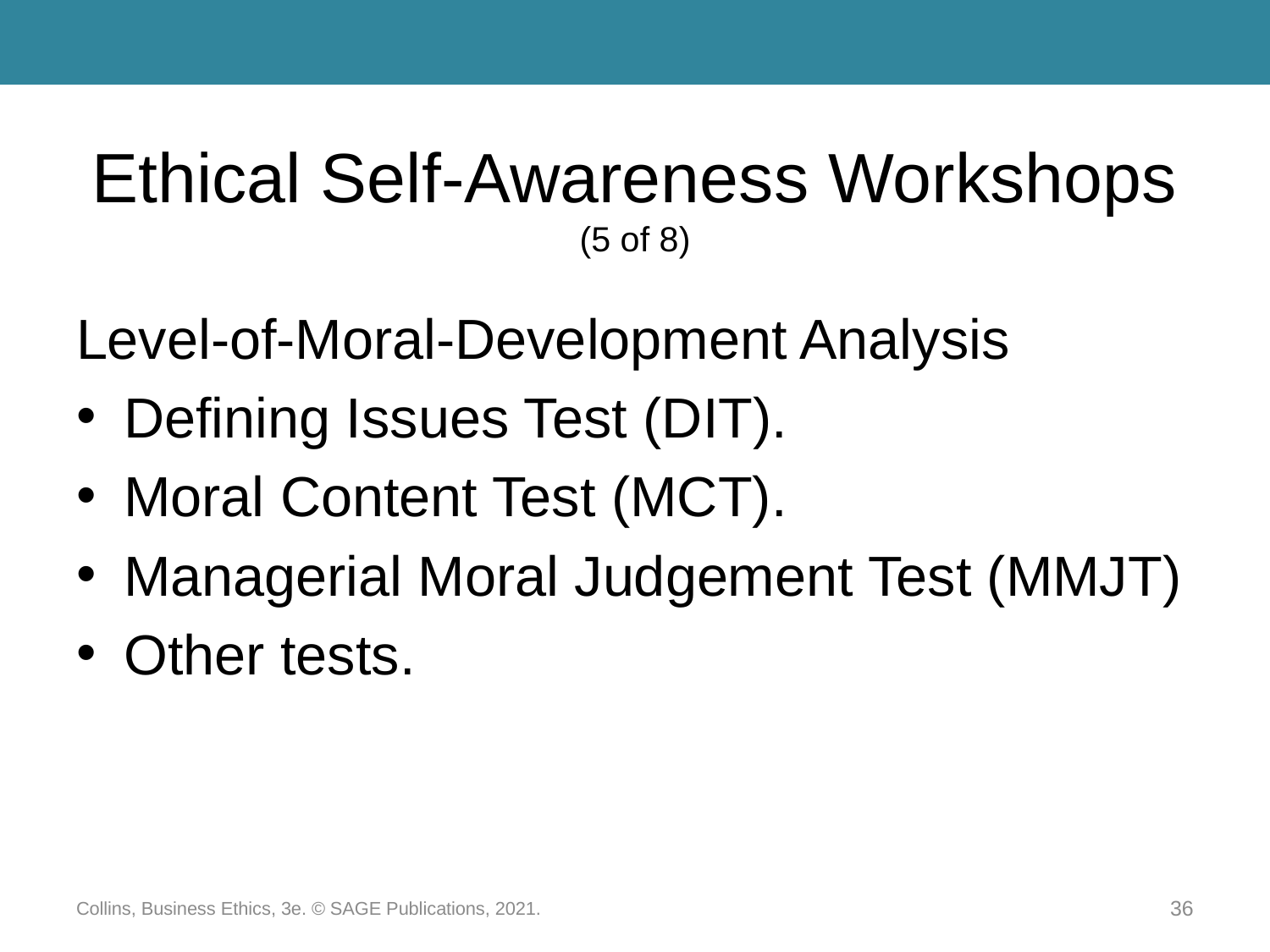

# Ethical Self-Awareness Workshops (5 of 8)
Level-of-Moral-Development Analysis
Defining Issues Test (DIT).
Moral Content Test (MCT).
Managerial Moral Judgement Test (MMJT)
Other tests.

Collins, Business Ethics, 3e. © SAGE Publications, 2021.
36